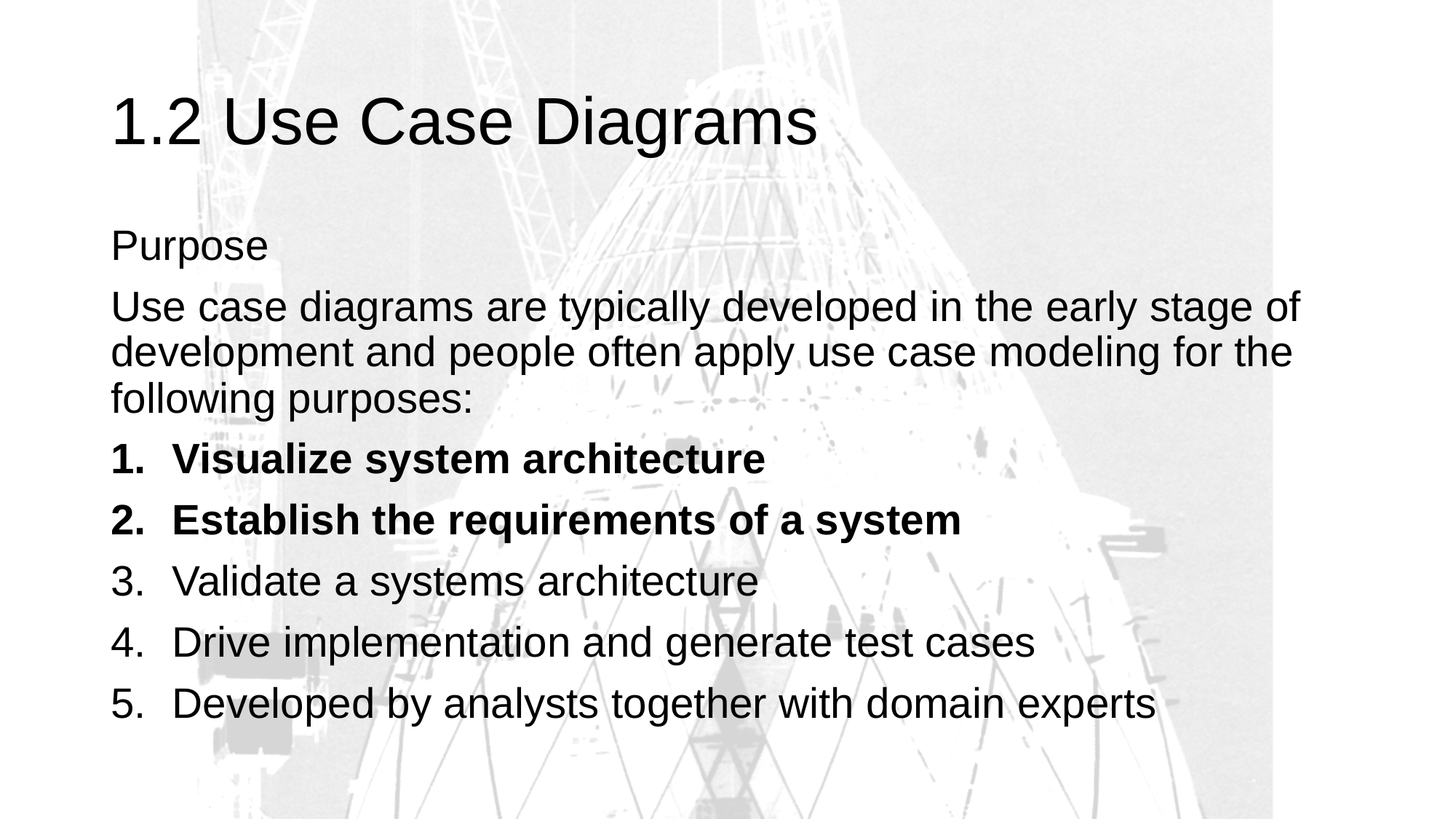

# 1.2 Use Case Diagrams
Purpose
Use case diagrams are typically developed in the early stage of development and people often apply use case modeling for the following purposes:
Visualize system architecture
Establish the requirements of a system
Validate a systems architecture
Drive implementation and generate test cases
Developed by analysts together with domain experts